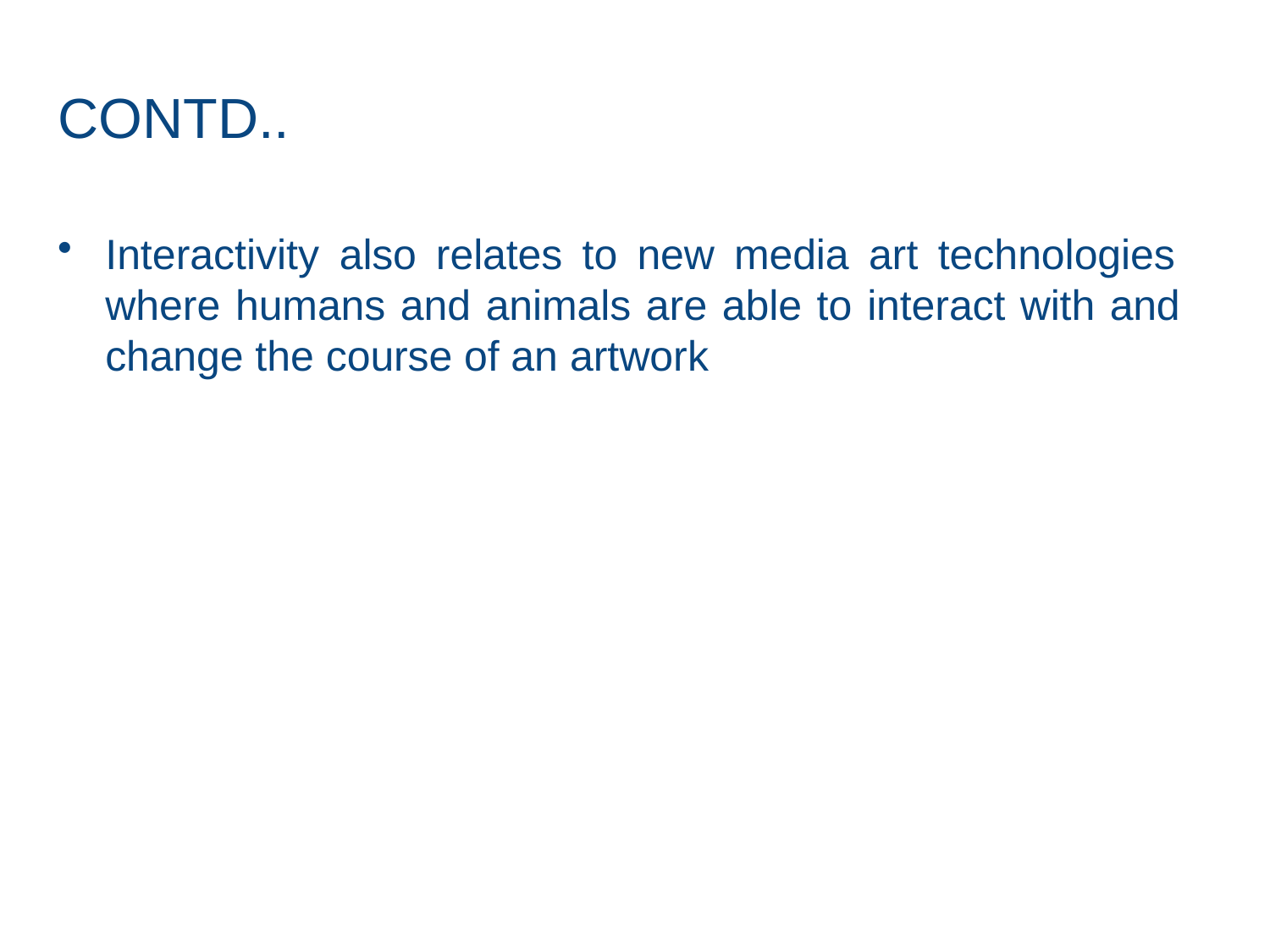

# CONTD..
Interactivity also relates to new media art technologies  where humans and animals are able to interact with and  change the course of an artwork